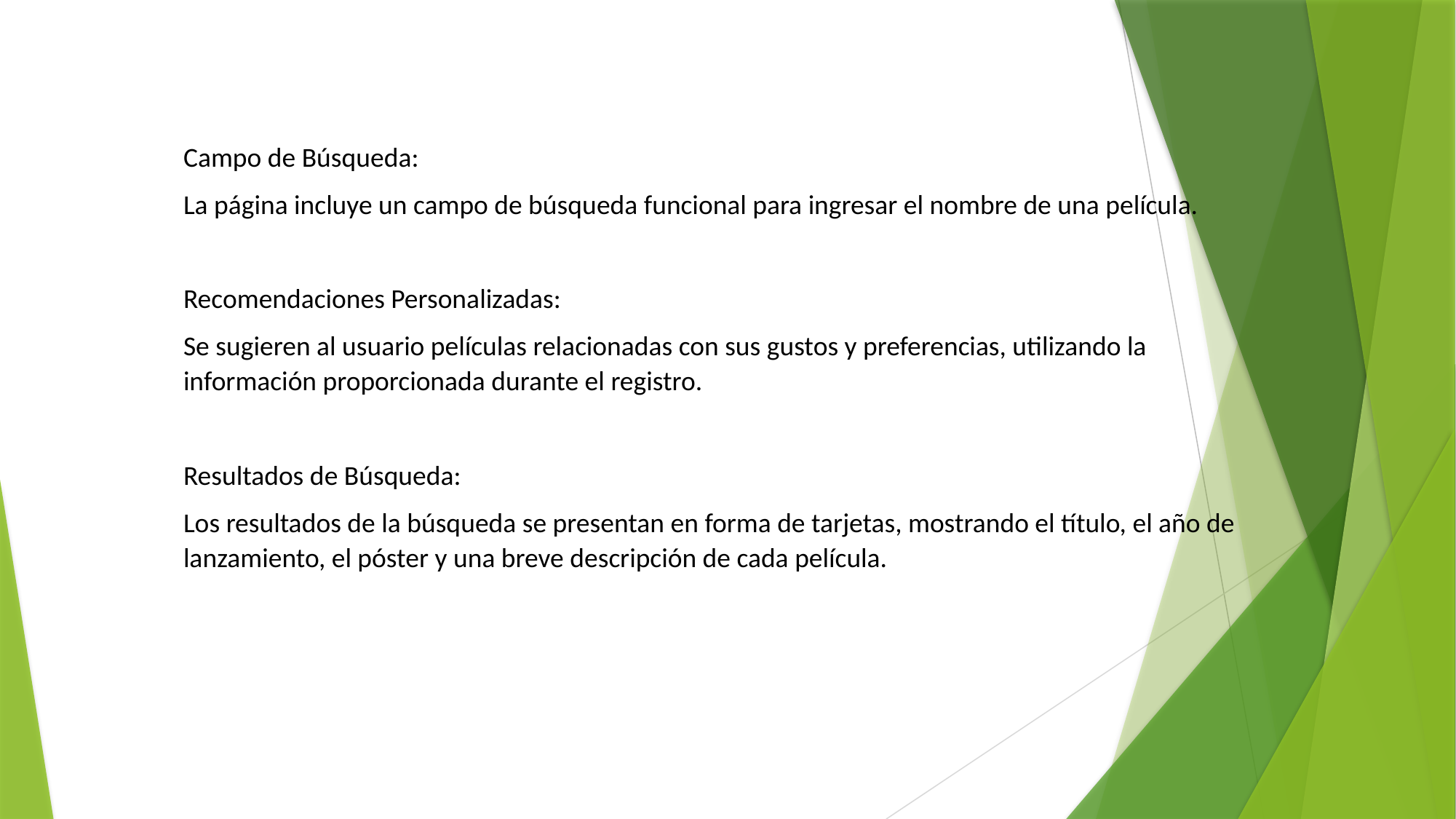

Campo de Búsqueda:
La página incluye un campo de búsqueda funcional para ingresar el nombre de una película.

Recomendaciones Personalizadas:
Se sugieren al usuario películas relacionadas con sus gustos y preferencias, utilizando la información proporcionada durante el registro.

Resultados de Búsqueda:
Los resultados de la búsqueda se presentan en forma de tarjetas, mostrando el título, el año de lanzamiento, el póster y una breve descripción de cada película.